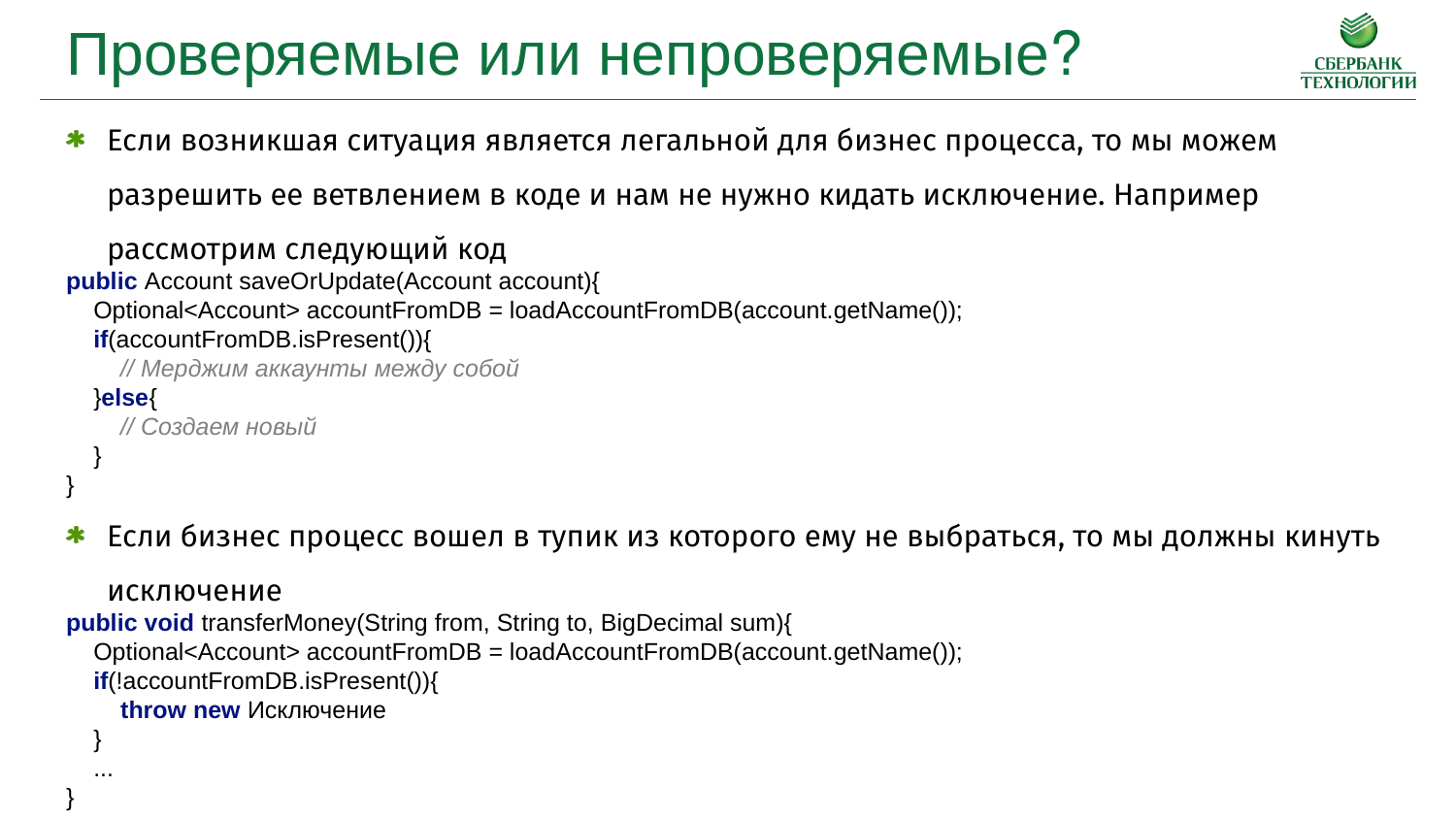

Проверяемые или непроверяемые?
Если возникшая ситуация является легальной для бизнес процесса, то мы можем разрешить ее ветвлением в коде и нам не нужно кидать исключение. Например рассмотрим следующий код
public Account saveOrUpdate(Account account){
    Optional<Account> accountFromDB = loadAccountFromDB(account.getName());
    if(accountFromDB.isPresent()){
        // Мерджим аккаунты между собой
    }else{
        // Создаем новый
    }
}
Если бизнес процесс вошел в тупик из которого ему не выбраться, то мы должны кинуть исключение
public void transferMoney(String from, String to, BigDecimal sum){
    Optional<Account> accountFromDB = loadAccountFromDB(account.getName());
    if(!accountFromDB.isPresent()){
        throw new Исключение
    }
    ...
}